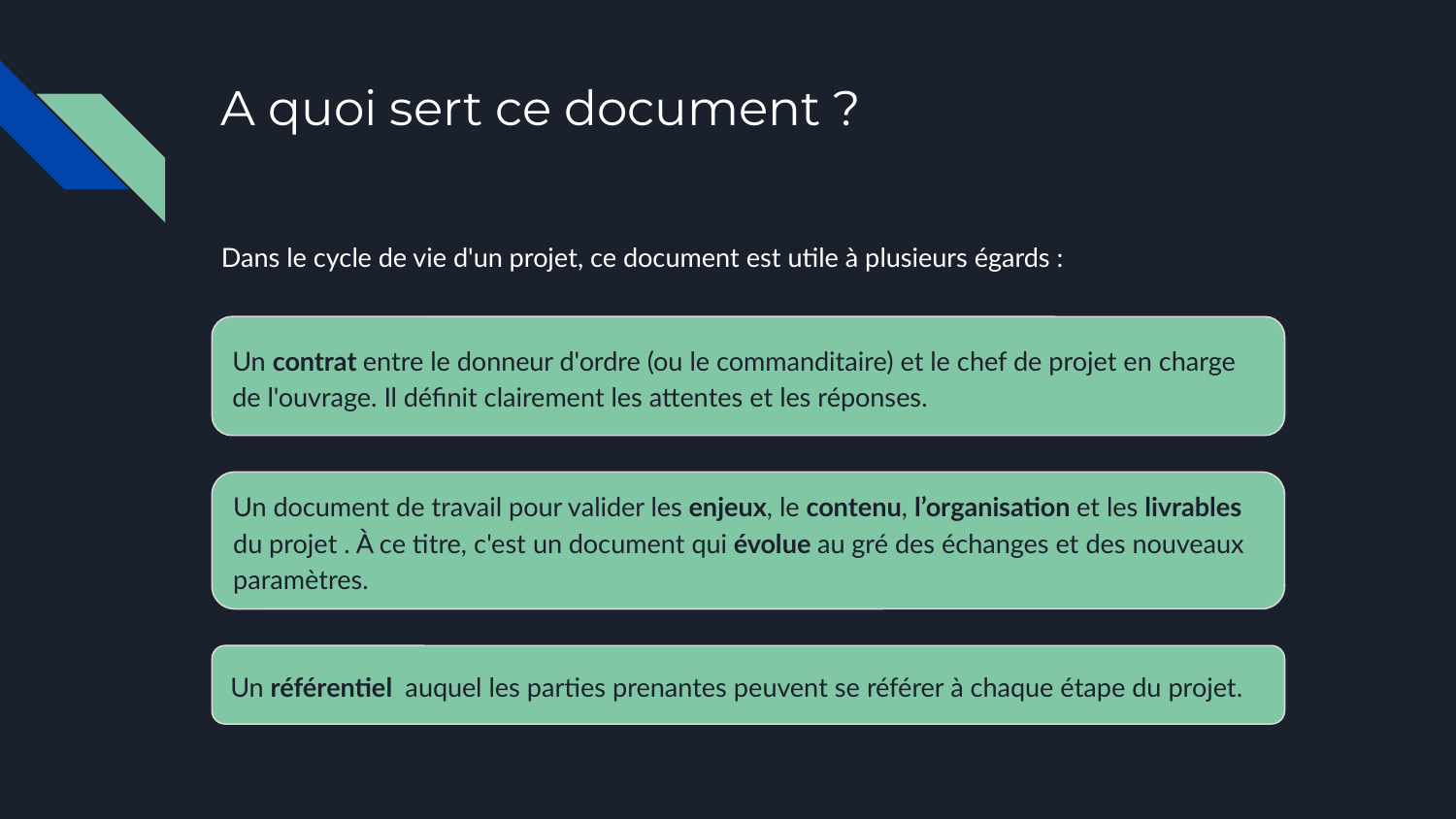

# A quoi sert ce document ?
Dans le cycle de vie d'un projet, ce document est utile à plusieurs égards :
Un contrat entre le donneur d'ordre (ou le commanditaire) et le chef de projet en charge de l'ouvrage. Il définit clairement les attentes et les réponses.
Un document de travail pour valider les enjeux, le contenu, l’organisation et les livrables du projet . À ce titre, c'est un document qui évolue au gré des échanges et des nouveaux paramètres.
Un référentiel  auquel les parties prenantes peuvent se référer à chaque étape du projet.